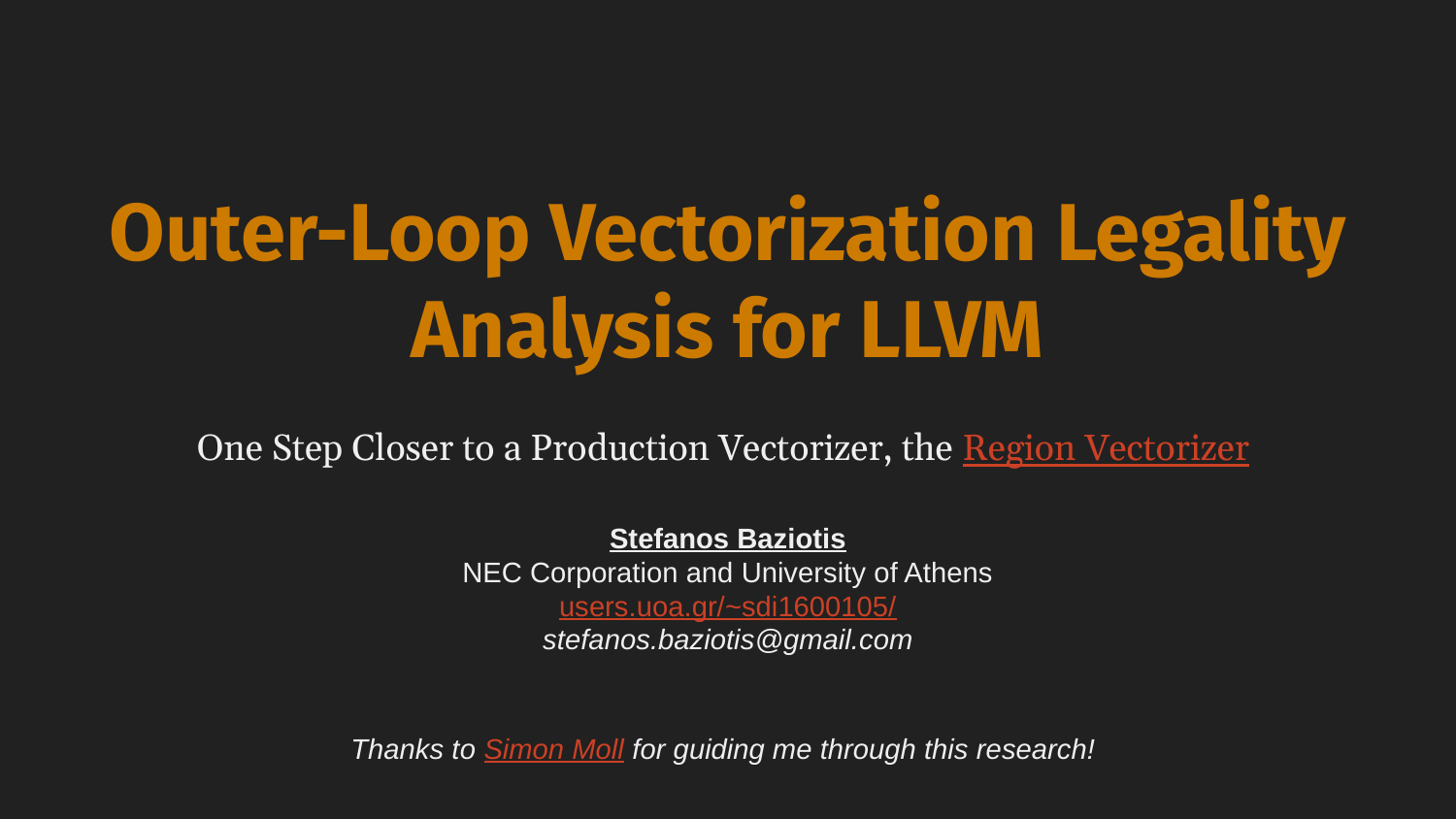

# Outer-Loop Vectorization Legality Analysis for LLVM
One Step Closer to a Production Vectorizer, the Region Vectorizer
Stefanos Baziotis
NEC Corporation and University of Athens
users.uoa.gr/~sdi1600105/
stefanos.baziotis@gmail.com
Thanks to Simon Moll for guiding me through this research!